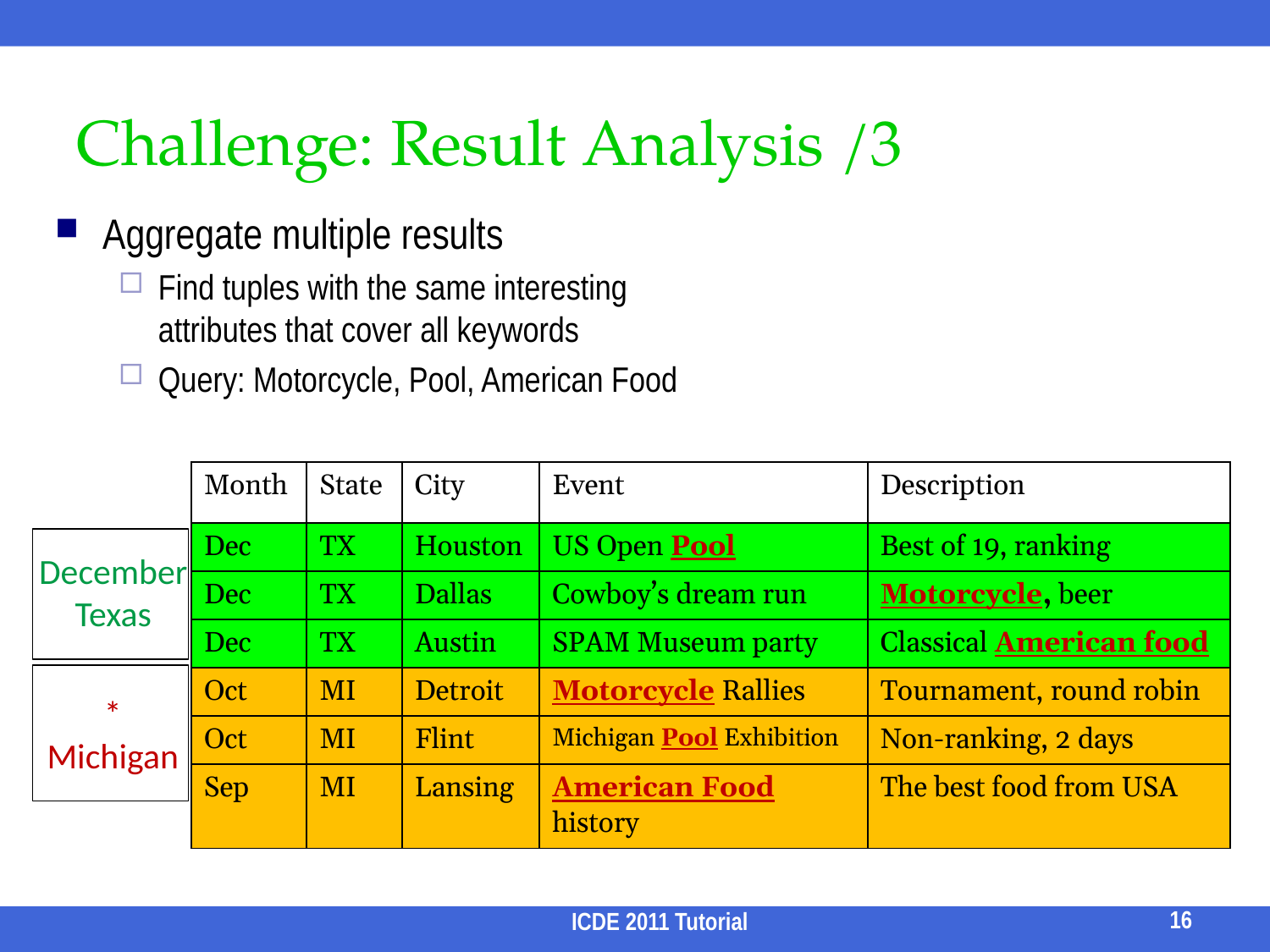

# Challenge: Result Analysis /3
Aggregate multiple results
Find tuples with the same interesting attributes that cover all keywords
Query: Motorcycle, Pool, American Food

| Month | State | City | Event | Description |
| --- | --- | --- | --- | --- |
| Dec | TX | Houston | US Open Pool | Best of 19, ranking |
| Dec | TX | Dallas | Cowboy’s dream run | Motorcycle, beer |
| Dec | TX | Austin | SPAM Museum party | Classical American food |
| Oct | MI | Detroit | Motorcycle Rallies | Tournament, round robin |
| Oct | MI | Flint | Michigan Pool Exhibition | Non-ranking, 2 days |
| Sep | MI | Lansing | American Food history | The best food from USA |

December Texas

*
Michigan
16
ICDE 2011 Tutorial